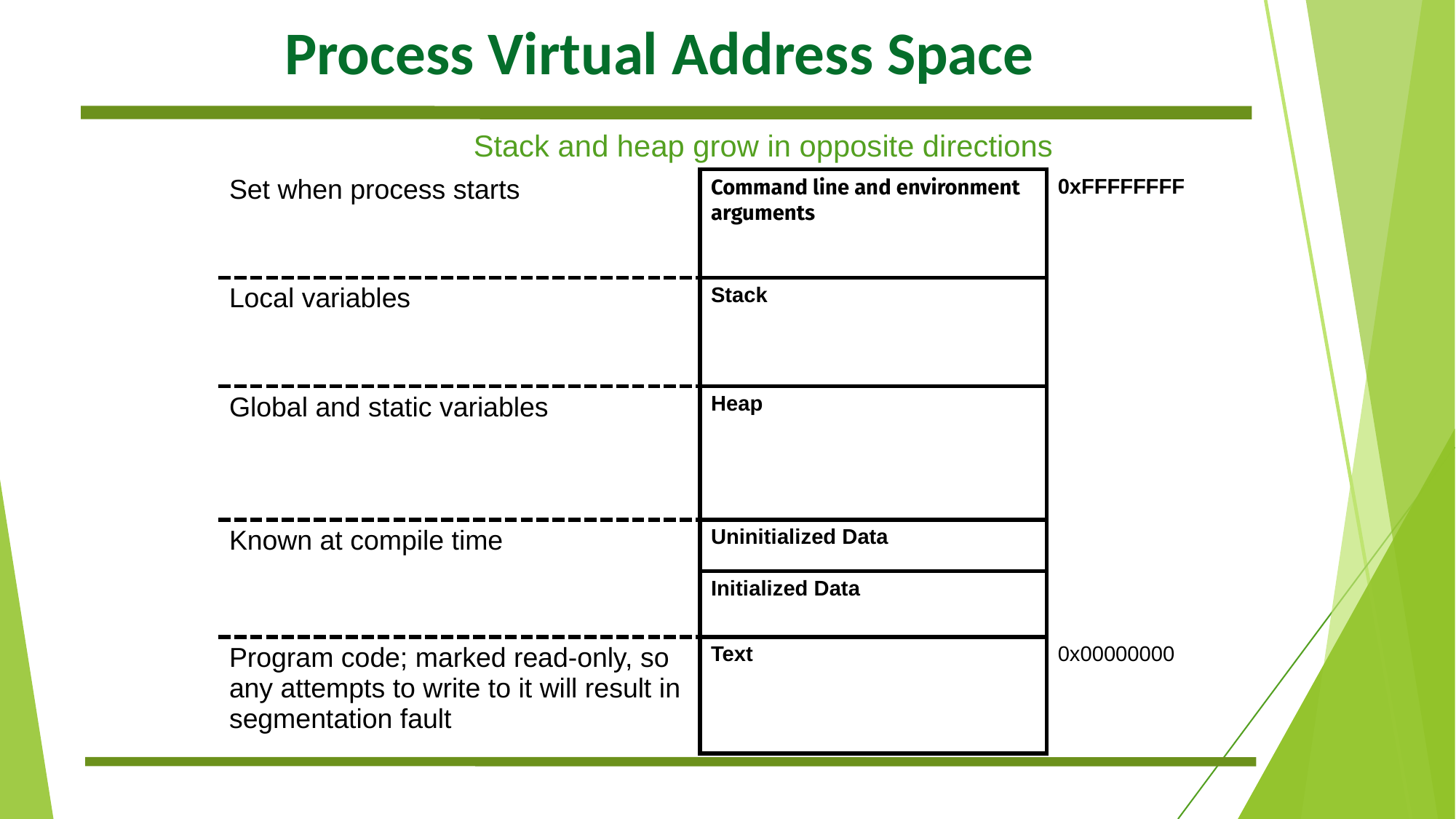

# Process Virtual Address Space
Stack and heap grow in opposite directions
| Set when process starts | Command line and environment arguments | 0xFFFFFFFF |
| --- | --- | --- |
| Local variables | Stack |  |
| Global and static variables | Heap |  |
| Known at compile time | Uninitialized Data |  |
|  | Initialized Data |  |
| Program code; marked read-only, so any attempts to write to it will result in segmentation fault | Text | 0x00000000 |